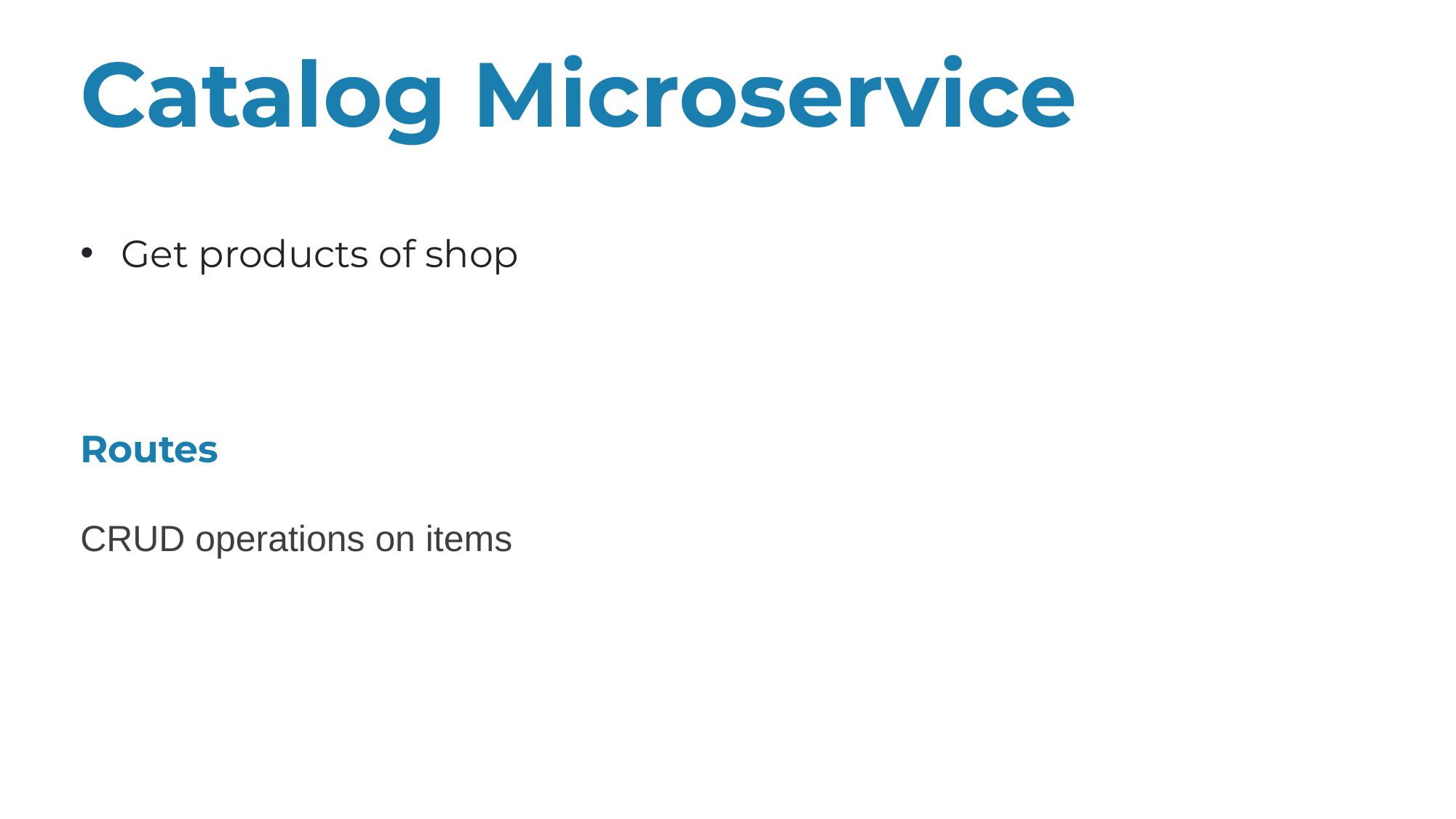

Catalog Microservice
Get products of shop
Routes
CRUD operations on items